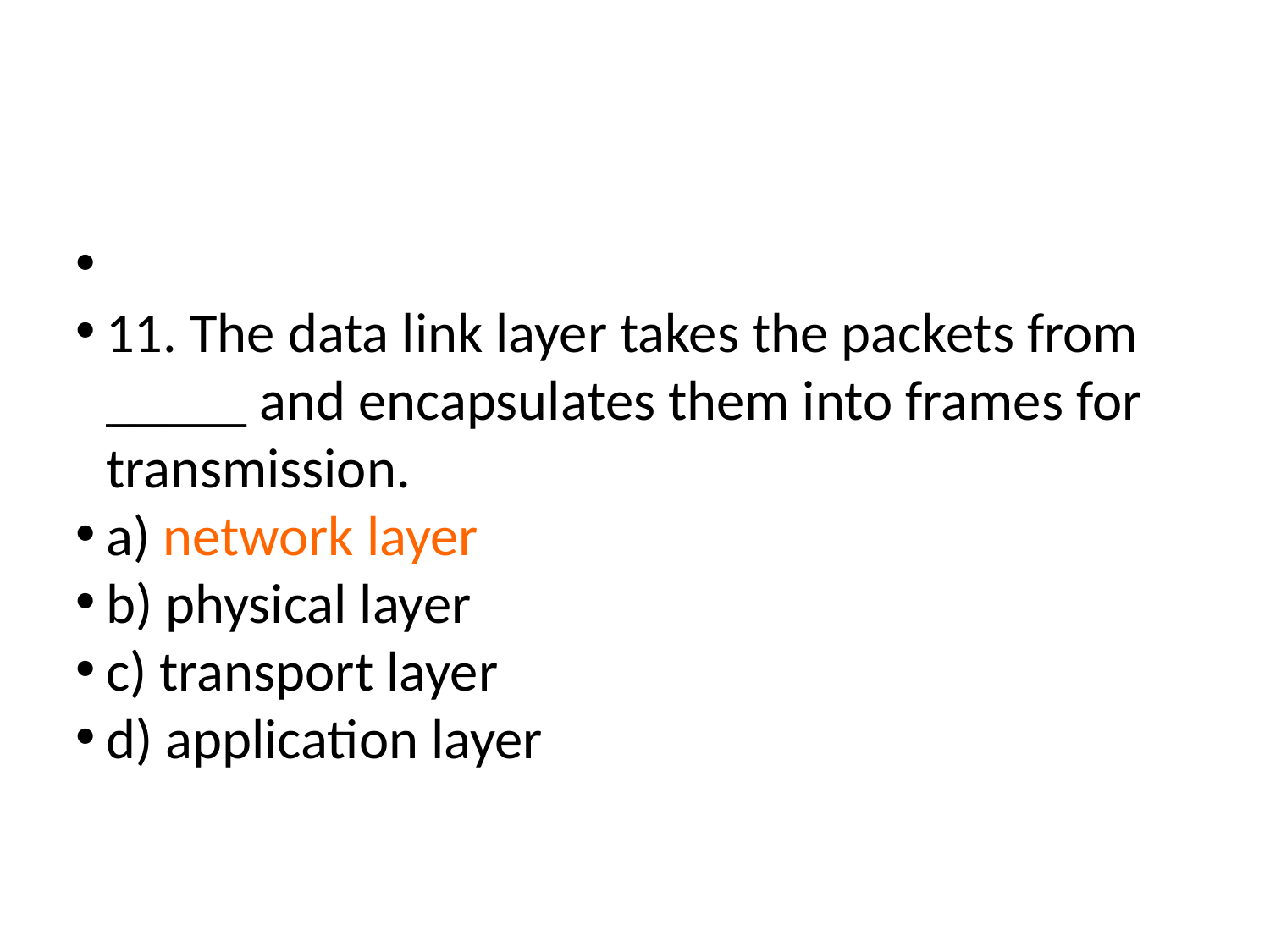

11. The data link layer takes the packets from _____ and encapsulates them into frames for transmission.
a) network layer
b) physical layer
c) transport layer
d) application layer